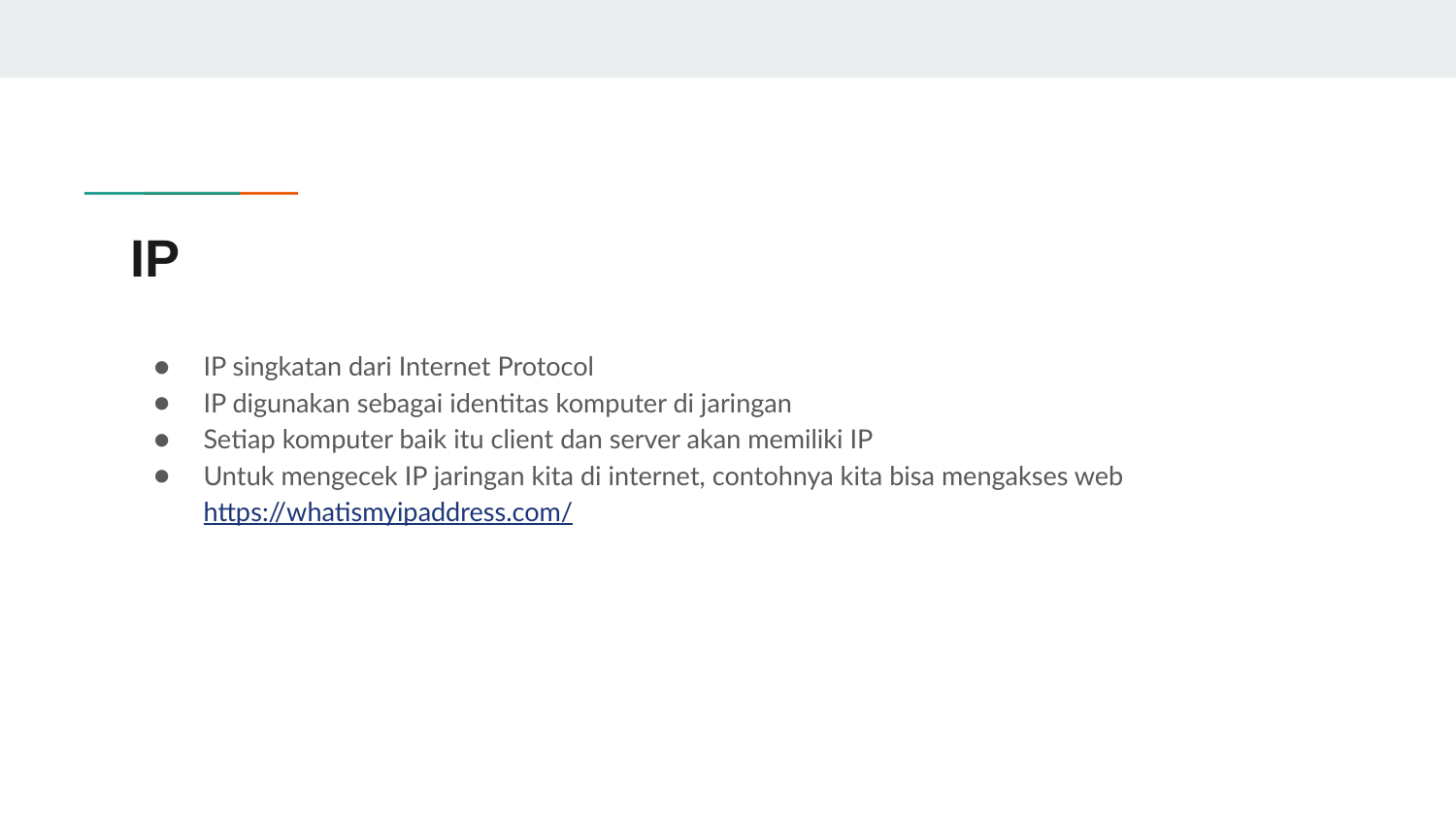

# IP
IP singkatan dari Internet Protocol
IP digunakan sebagai identitas komputer di jaringan
Setiap komputer baik itu client dan server akan memiliki IP
Untuk mengecek IP jaringan kita di internet, contohnya kita bisa mengakses web https://whatismyipaddress.com/